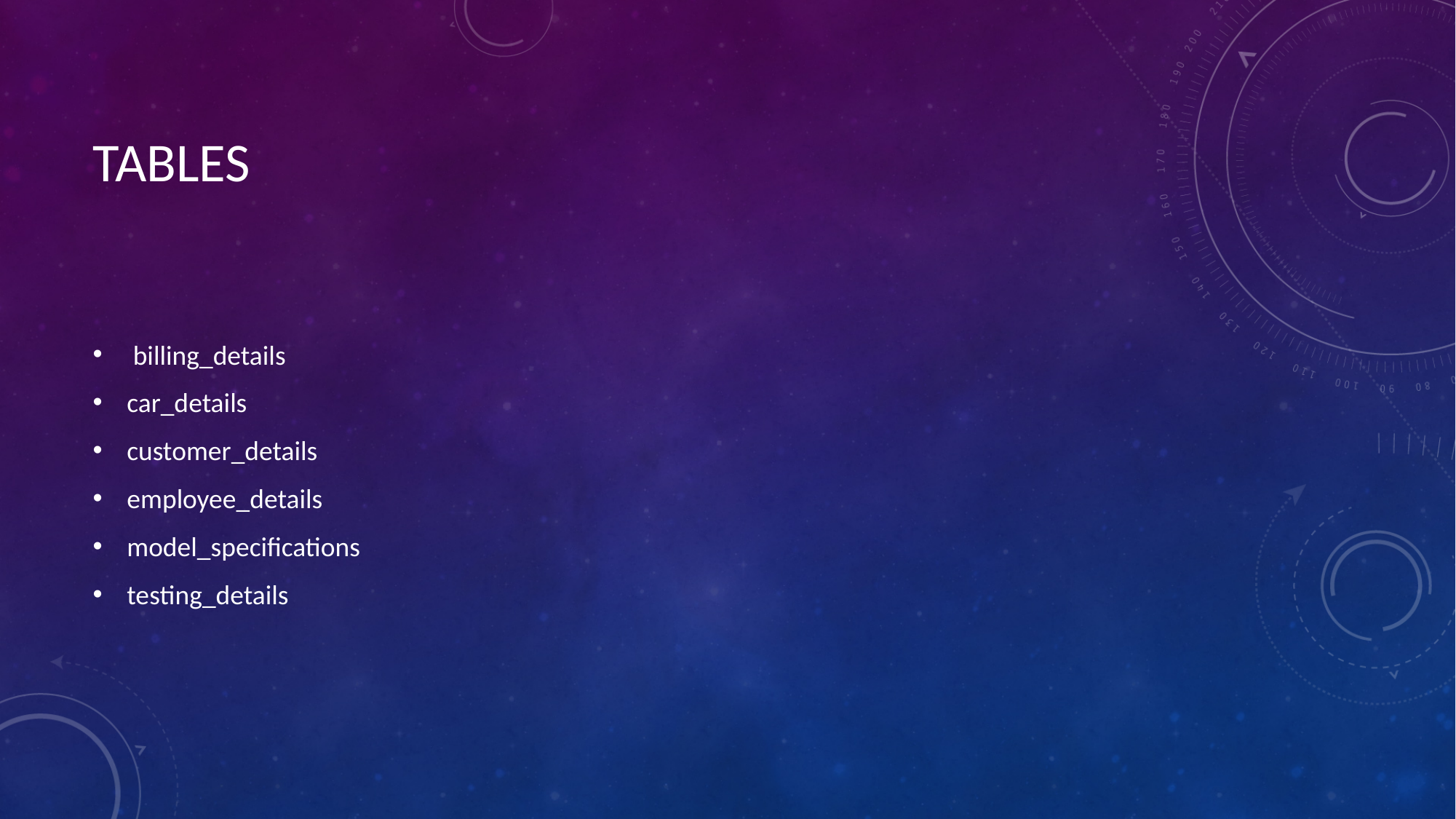

# TABLES
 billing_details
car_details
customer_details
employee_details
model_specifications
testing_details